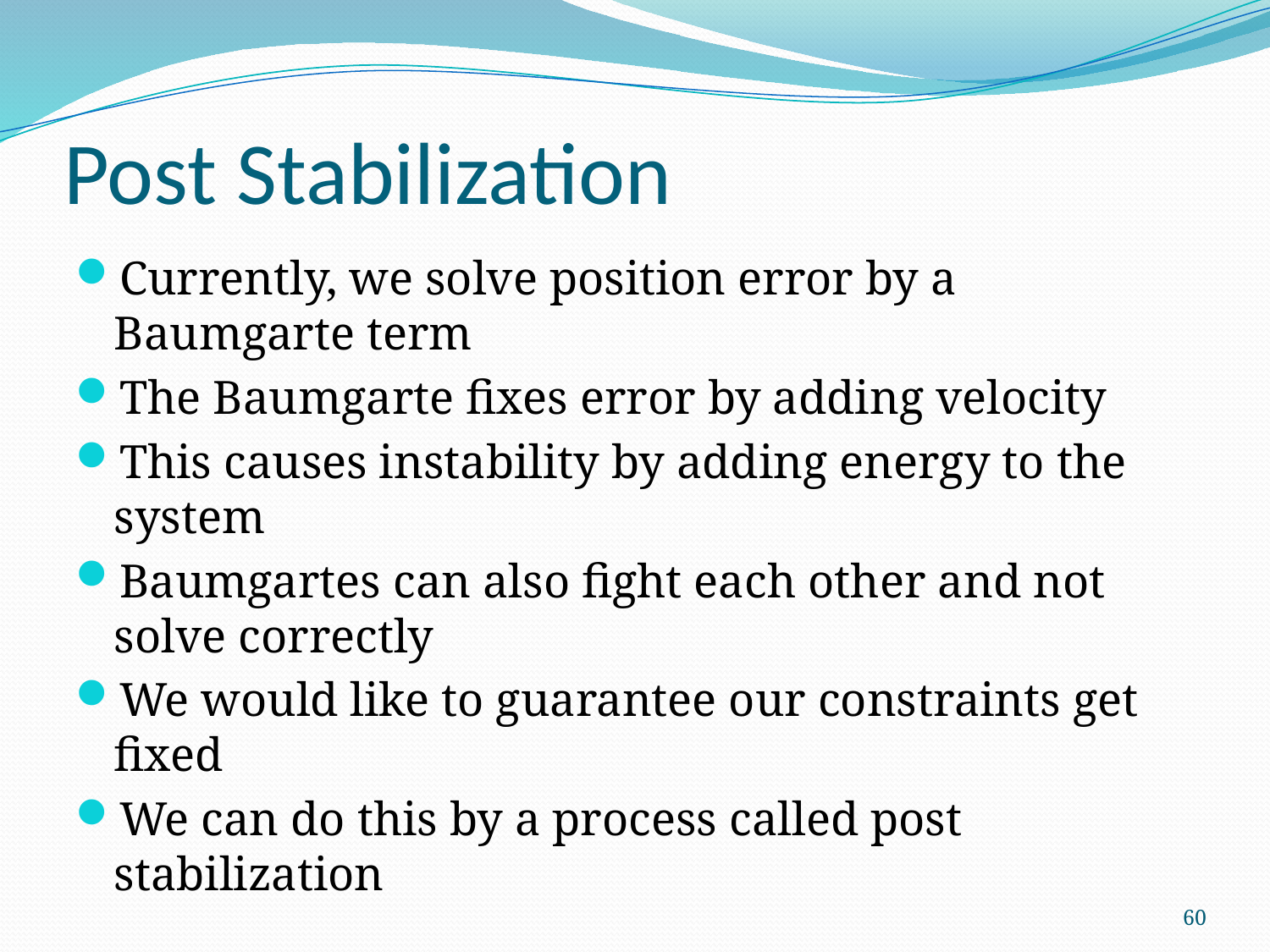

# Post Stabilization
Currently, we solve position error by a Baumgarte term
The Baumgarte fixes error by adding velocity
This causes instability by adding energy to the system
Baumgartes can also fight each other and not solve correctly
We would like to guarantee our constraints get fixed
We can do this by a process called post stabilization

60